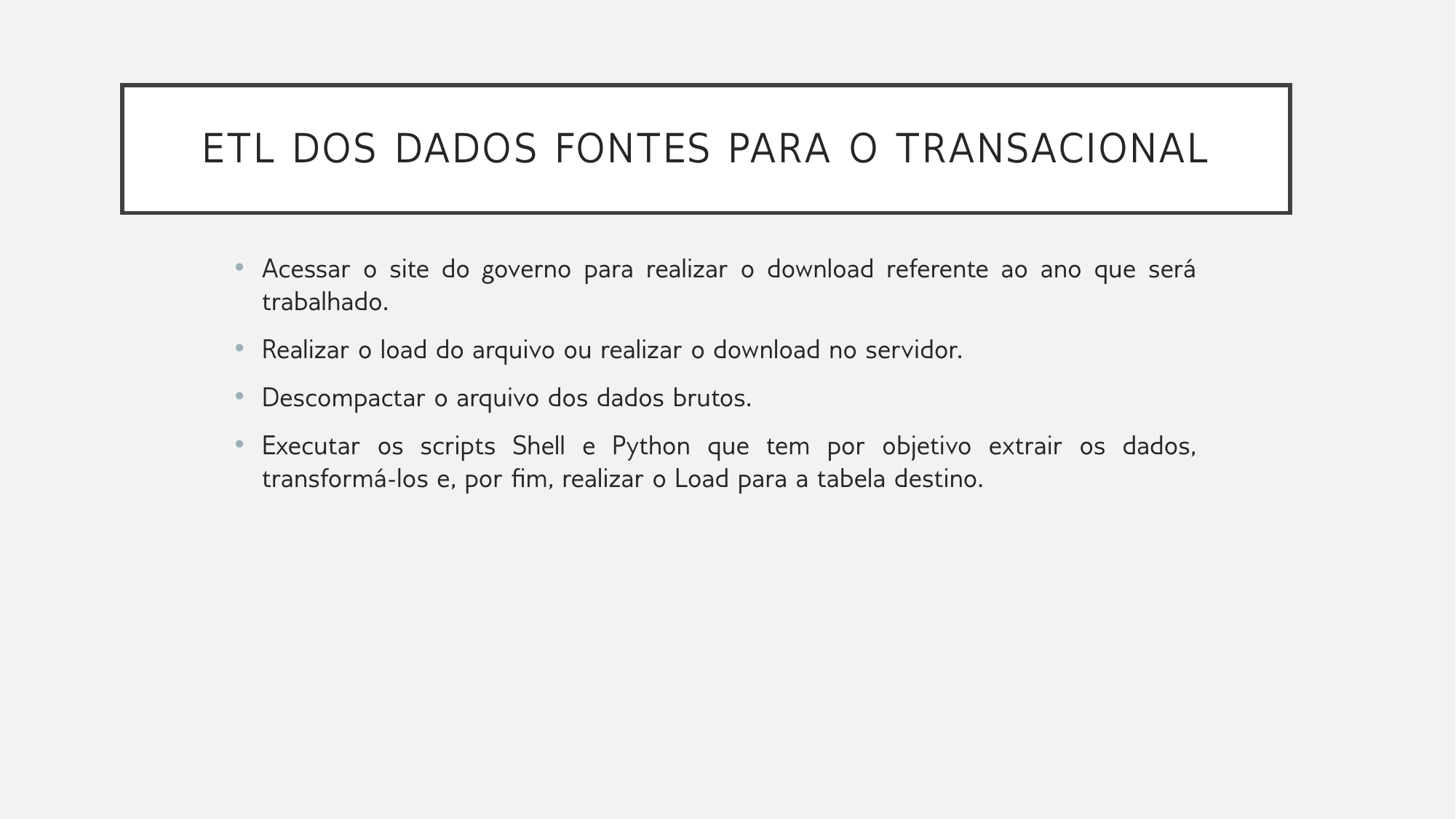

# ETL DOS DADOS FONTES PARA O TRANSACIONAL
Acessar o site do governo para realizar o download referente ao ano que será trabalhado.
Realizar o load do arquivo ou realizar o download no servidor.
Descompactar o arquivo dos dados brutos.
Executar os scripts Shell e Python que tem por objetivo extrair os dados, transformá-los e, por fim, realizar o Load para a tabela destino.